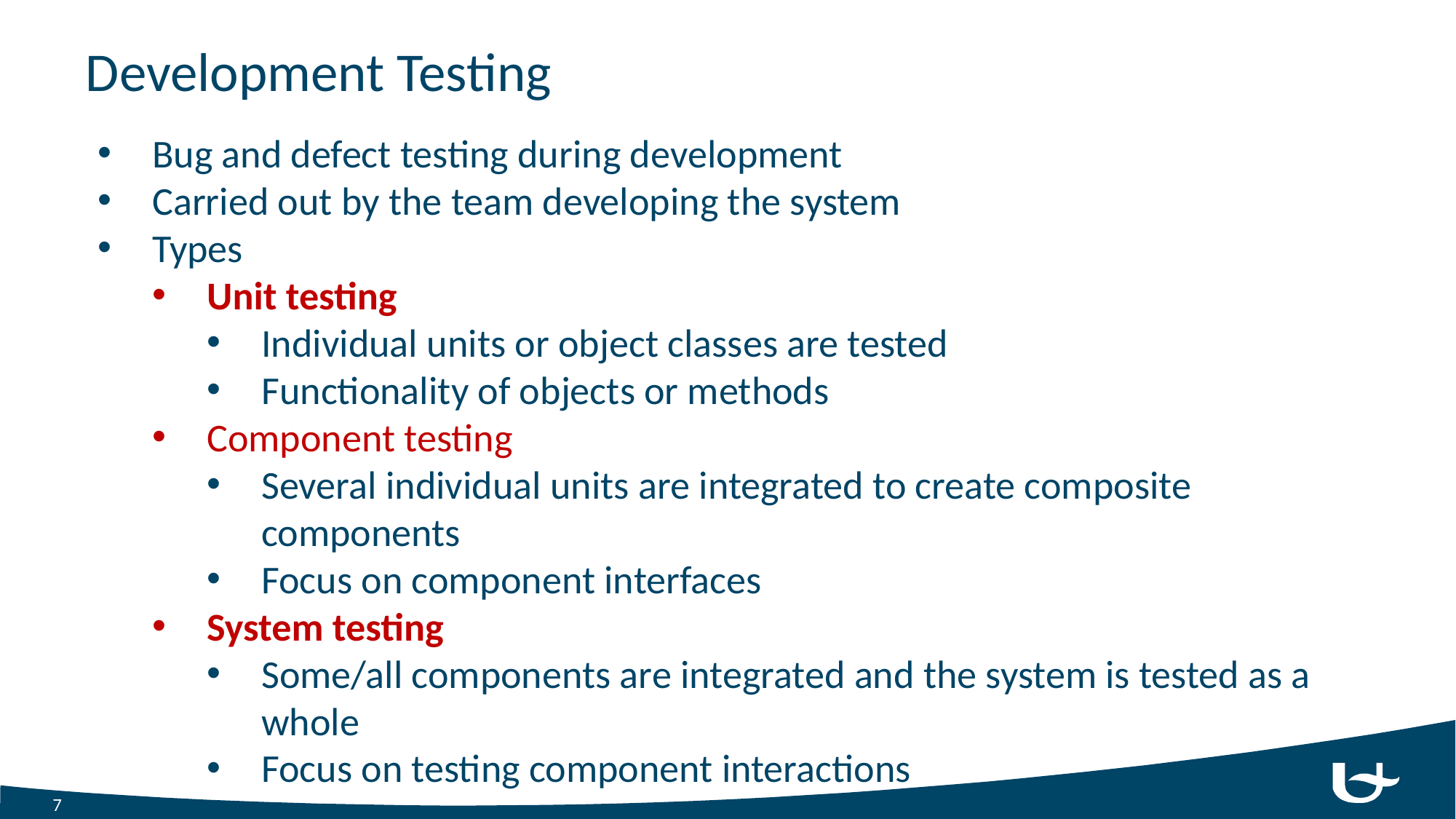

# Development Testing
Bug and defect testing during development
Carried out by the team developing the system
Types
Unit testing
Individual units or object classes are tested
Functionality of objects or methods
Component testing
Several individual units are integrated to create composite components
Focus on component interfaces
System testing
Some/all components are integrated and the system is tested as a whole
Focus on testing component interactions
7